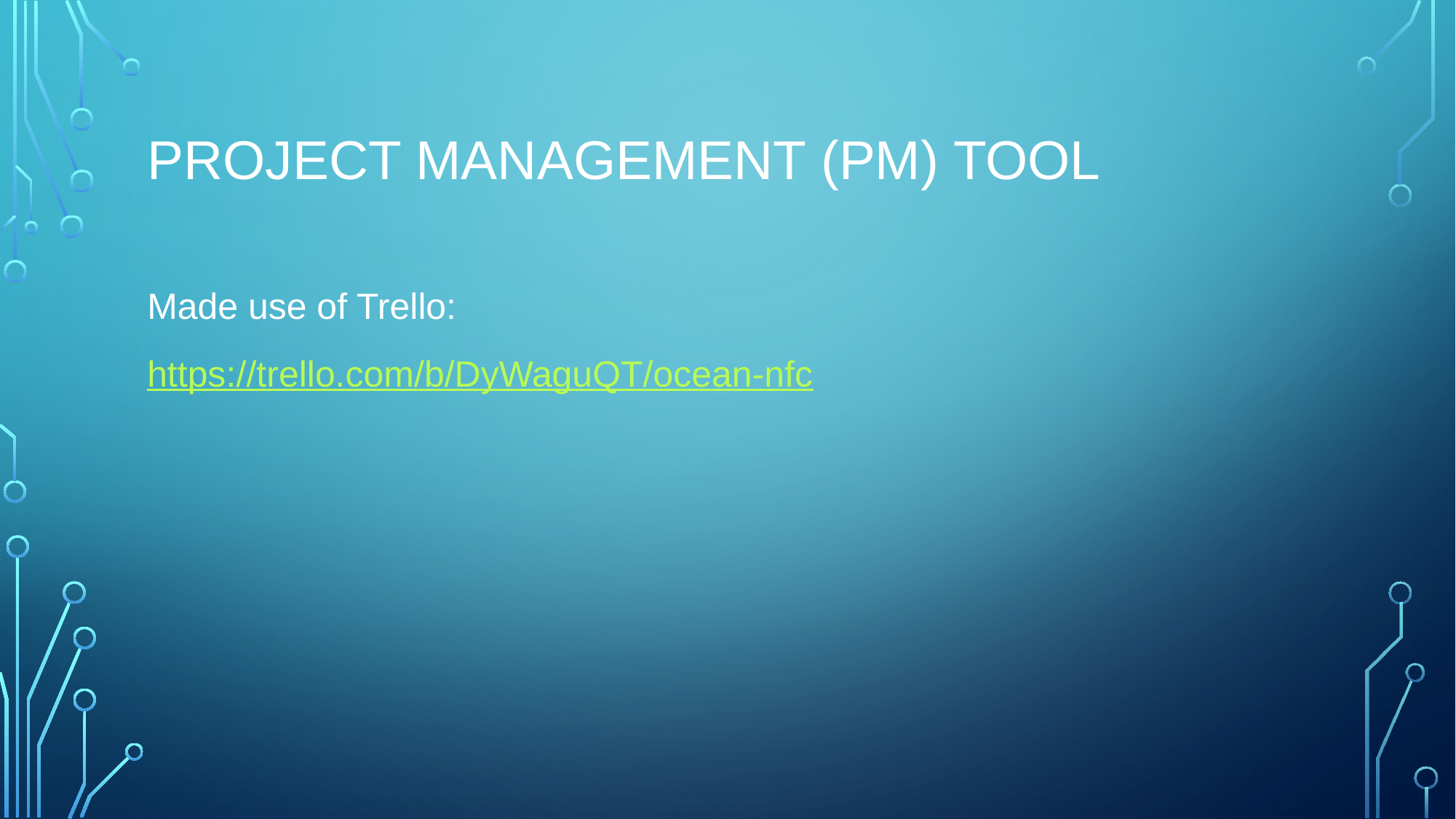

# Project management (PM) tool
Made use of Trello:
https://trello.com/b/DyWaguQT/ocean-nfc